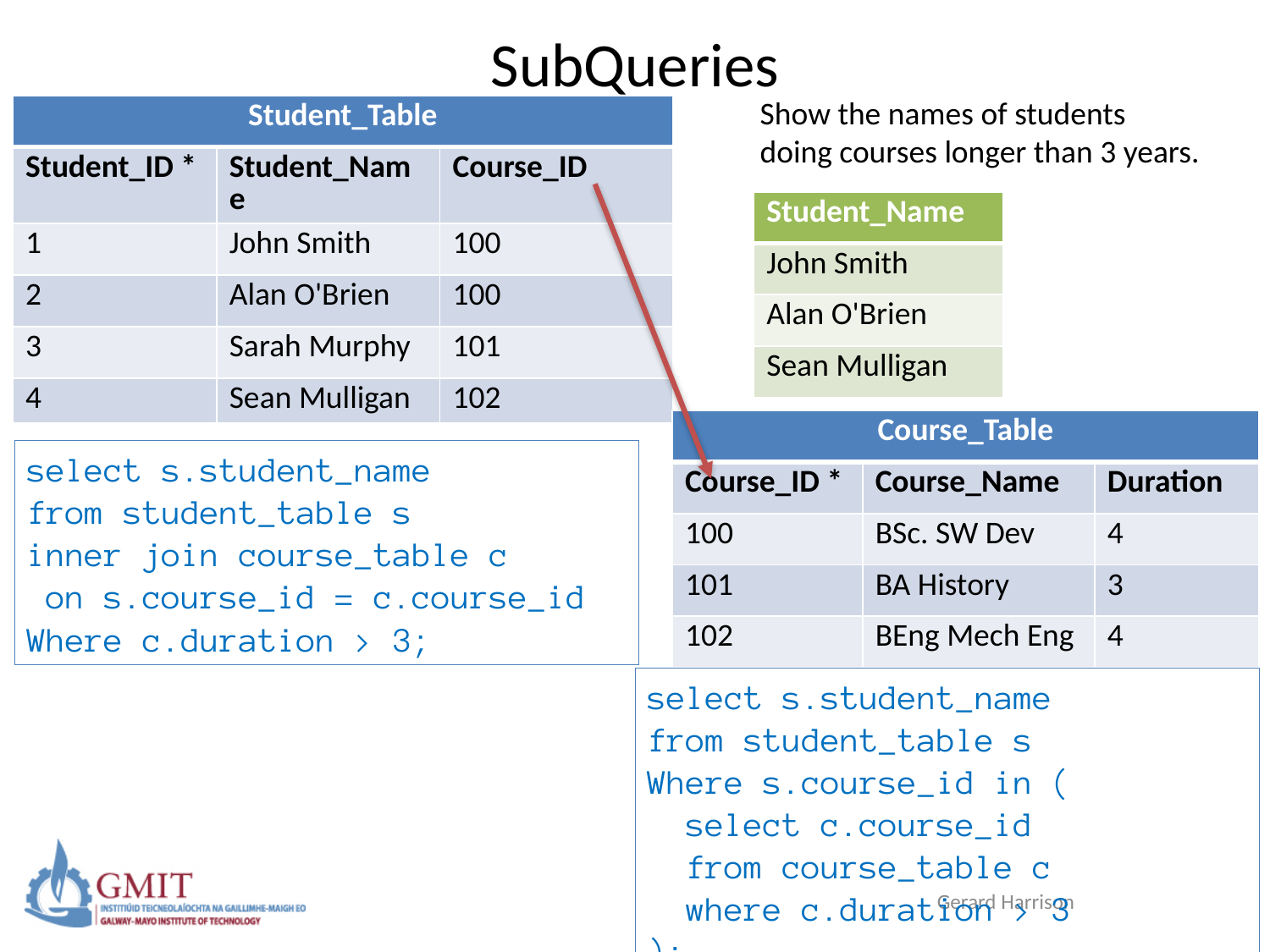

# SubQueries
Show the names of students doing courses longer than 3 years.
| Student\_Table |  |  |
| --- | --- | --- |
| Student\_ID \* | Student\_Name | Course\_ID |
| 1 | John Smith | 100 |
| 2 | Alan O'Brien | 100 |
| 3 | Sarah Murphy | 101 |
| 4 | Sean Mulligan | 102 |
| Student\_Name |
| --- |
| John Smith |
| Alan O'Brien |
| Sean Mulligan |

| Course\_Table |  |  |
| --- | --- | --- |
| Course\_ID \* | Course\_Name | Duration |
| 100 | BSc. SW Dev | 4 |
| 101 | BA History | 3 |
| 102 | BEng Mech Eng | 4 |
select s.student_name
from student_table s
inner join course_table c
 on s.course_id = c.course_id
Where c.duration > 3;
select s.student_name
from student_table s
Where s.course_id in (
  select c.course_id
  from course_table c
  where c.duration > 3
);
Gerard Harrison
15